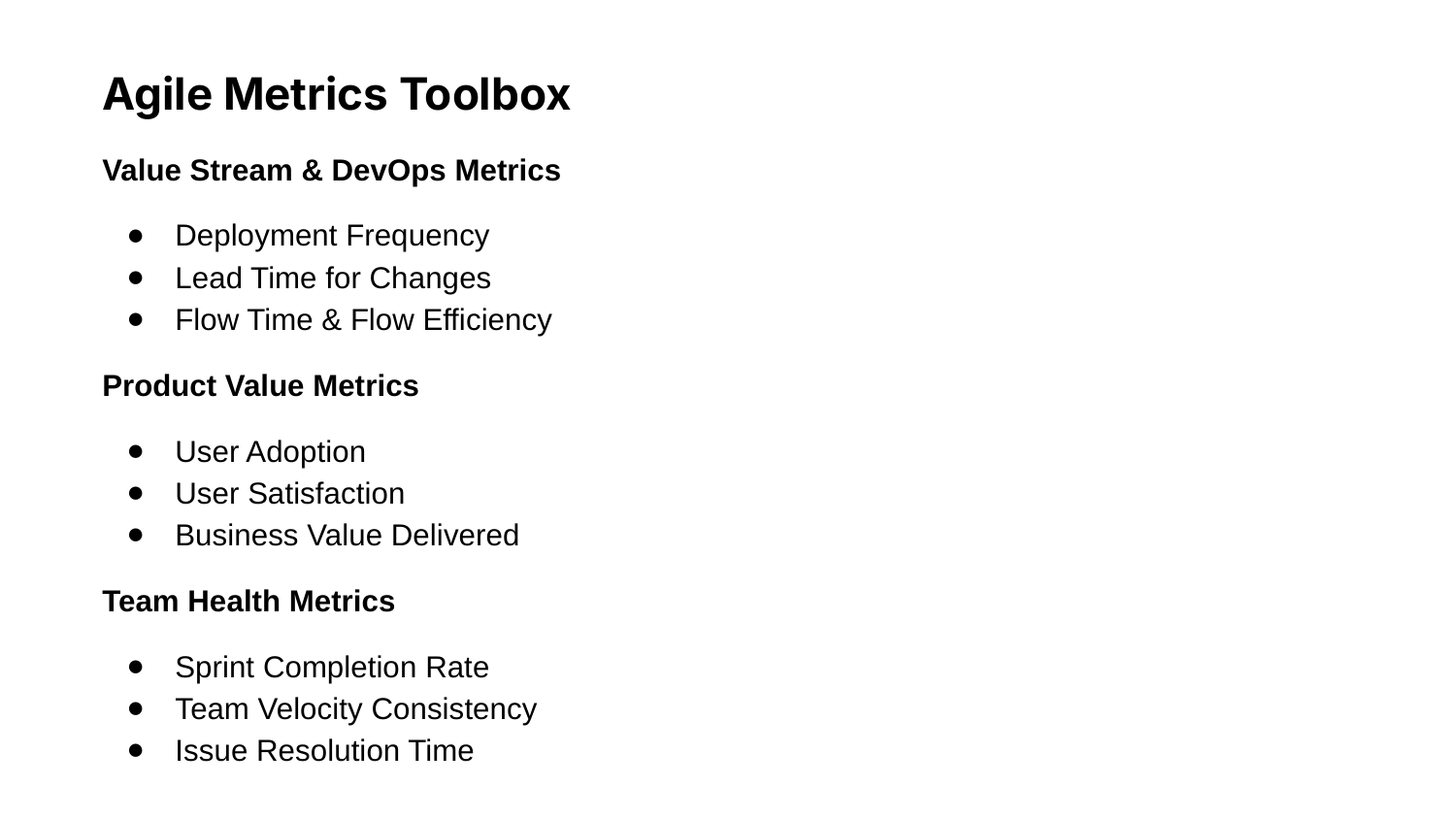

Agile Metrics Toolbox
Value Stream & DevOps Metrics
Deployment Frequency
Lead Time for Changes
Flow Time & Flow Efficiency
Product Value Metrics
User Adoption
User Satisfaction
Business Value Delivered
Team Health Metrics
Sprint Completion Rate
Team Velocity Consistency
Issue Resolution Time